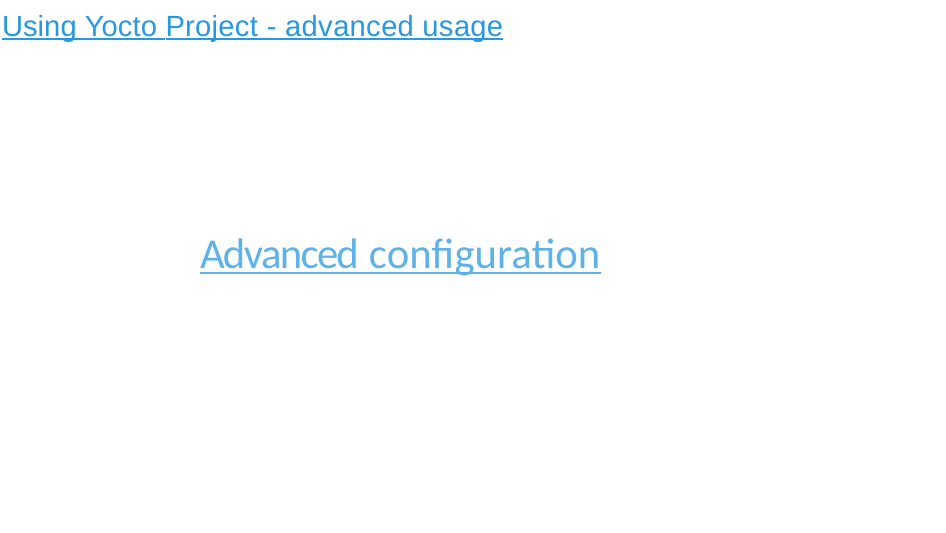

Using Yocto Project - advanced usage
# Advanced configuration
40/300
Remake by Mao Huynh